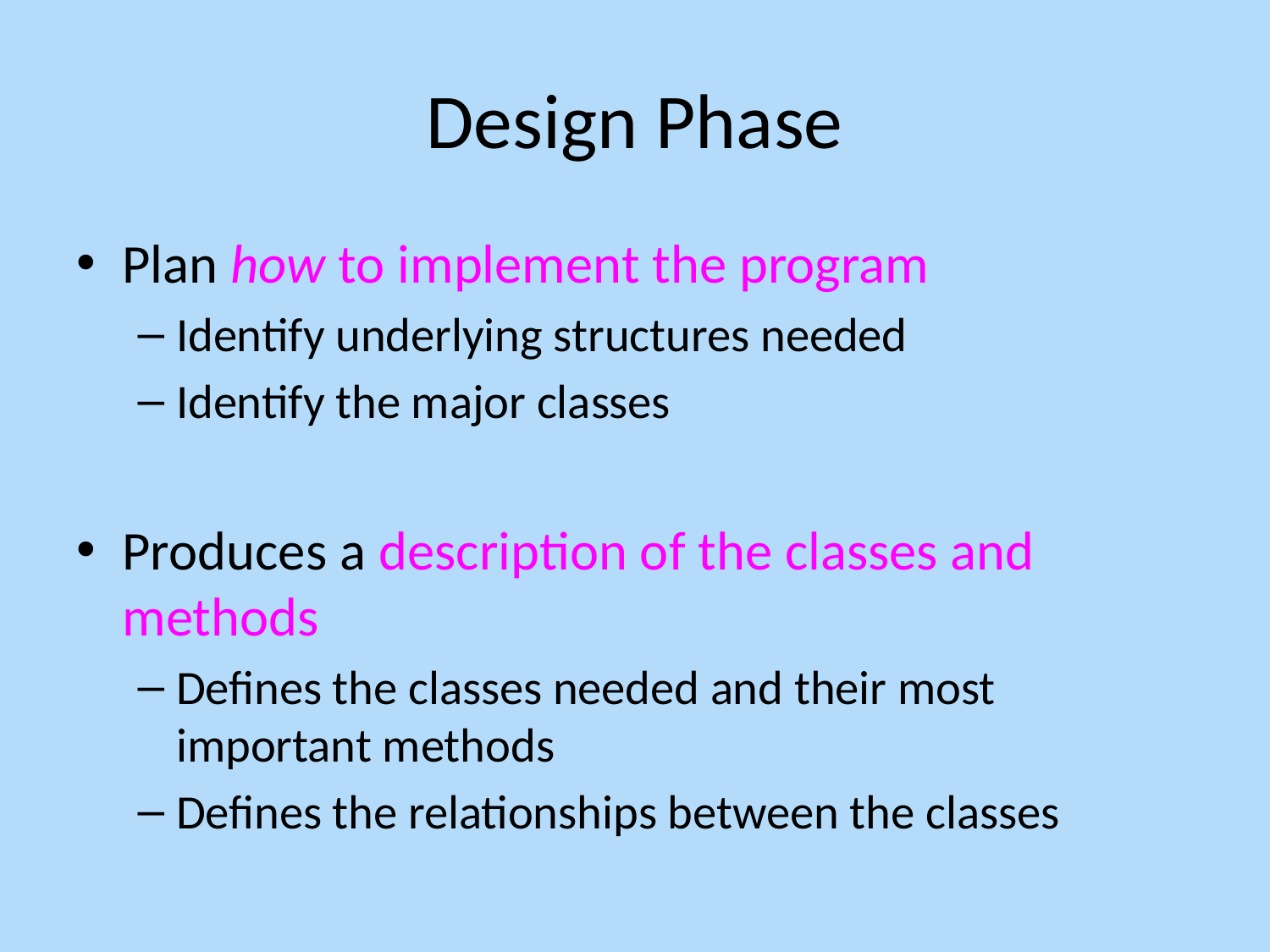

# Design Phase
Plan how to implement the program
Identify underlying structures needed
Identify the major classes

Produces a description of the classes and methods
Defines the classes needed and their most important methods
Defines the relationships between the classes